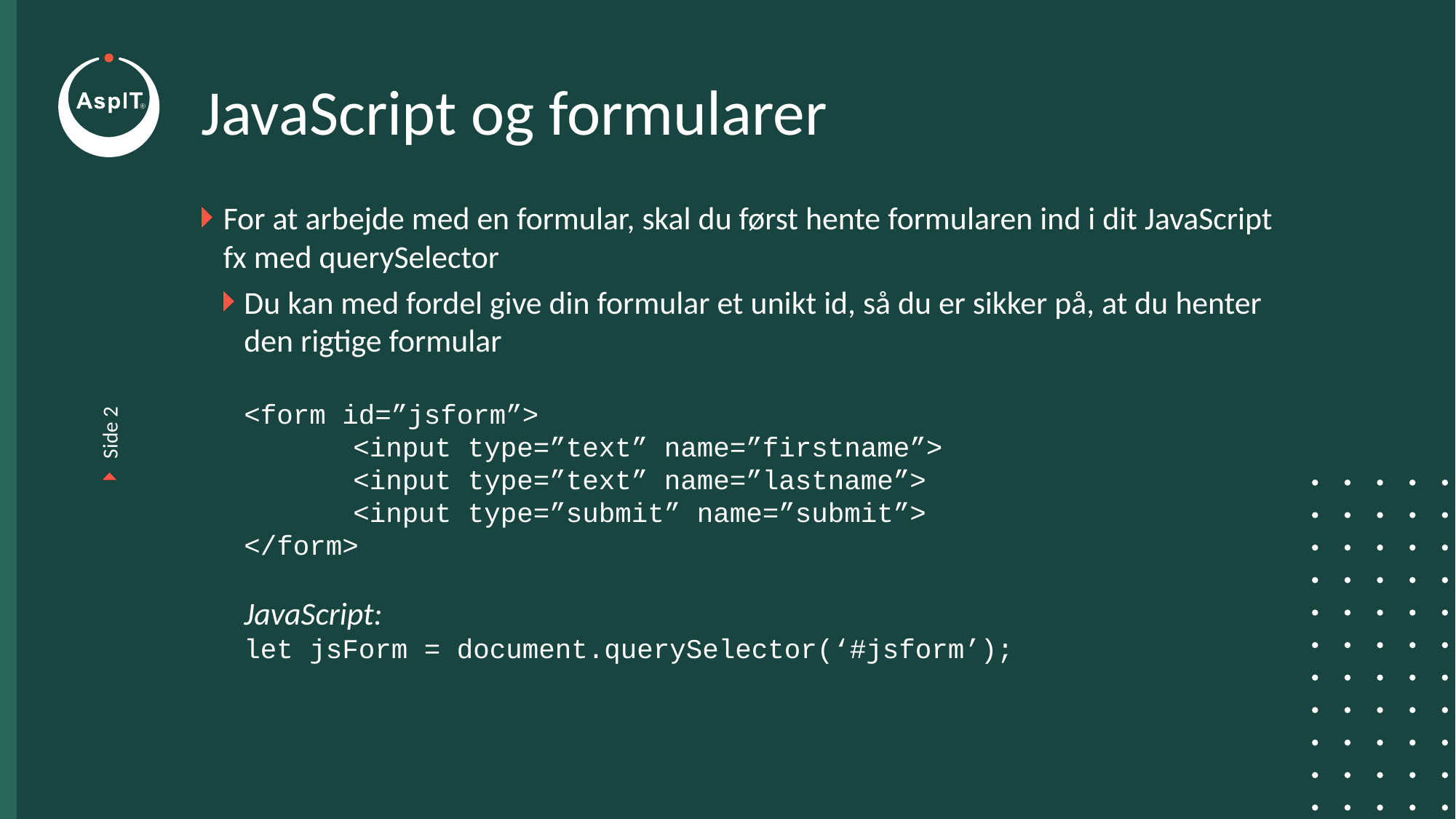

# JavaScript og formularer
For at arbejde med en formular, skal du først hente formularen ind i dit JavaScript fx med querySelector
Du kan med fordel give din formular et unikt id, så du er sikker på, at du henter den rigtige formular
<form id=”jsform”>
	<input type=”text” name=”firstname”>
	<input type=”text” name=”lastname”>
	<input type=”submit” name=”submit”>
</form>
JavaScript:
let jsForm = document.querySelector(‘#jsform’);
Side 2